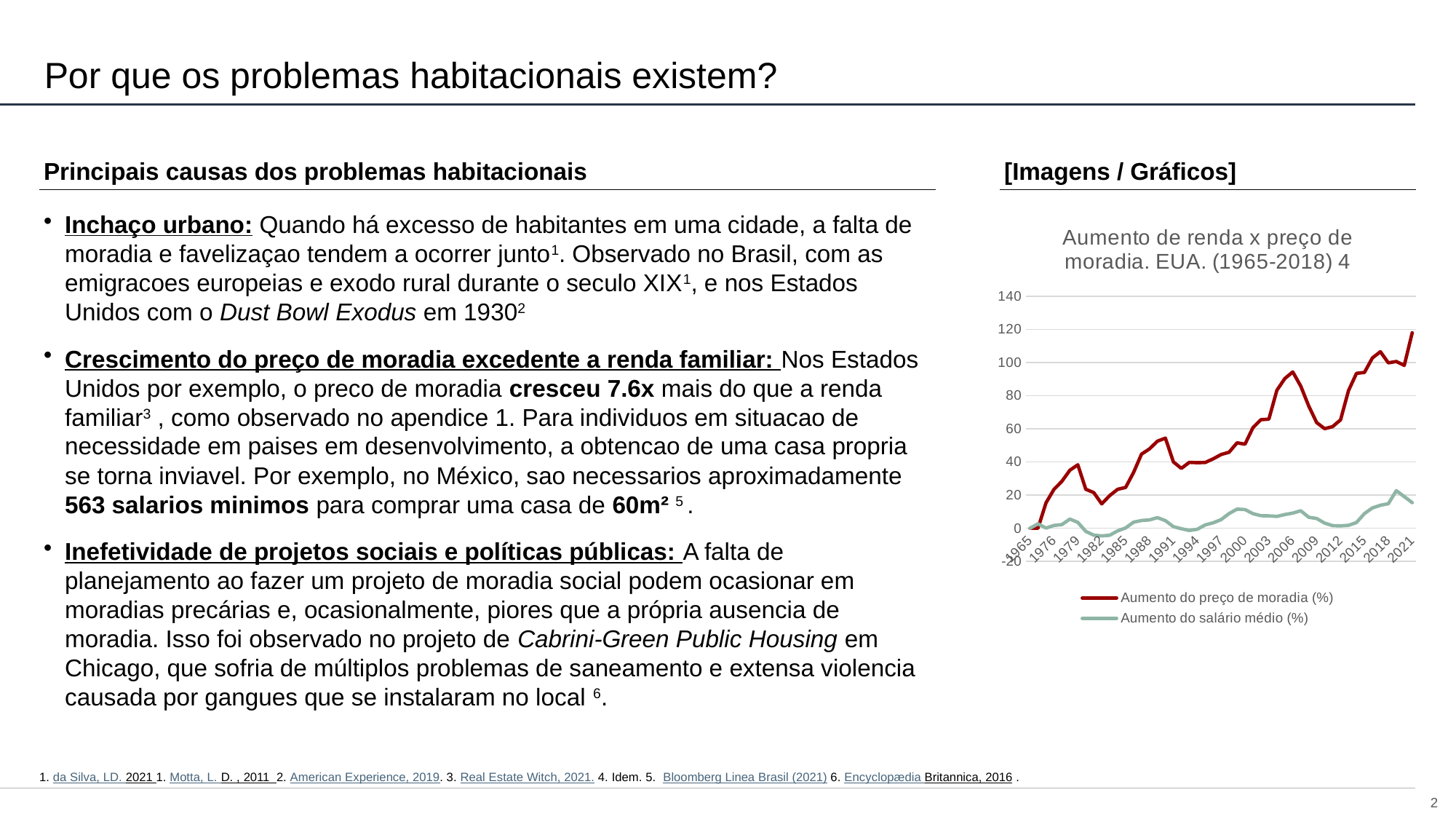

# Por que os problemas habitacionais existem?
Principais causas dos problemas habitacionais
[Imagens / Gráficos]
Inchaço urbano: Quando há excesso de habitantes em uma cidade, a falta de moradia e favelizaçao tendem a ocorrer junto1. Observado no Brasil, com as emigracoes europeias e exodo rural durante o seculo XIX1, e nos Estados Unidos com o Dust Bowl Exodus em 19302
Crescimento do preço de moradia excedente a renda familiar: Nos Estados Unidos por exemplo, o preco de moradia cresceu 7.6x mais do que a renda familiar3 , como observado no apendice 1. Para individuos em situacao de necessidade em paises em desenvolvimento, a obtencao de uma casa propria se torna inviavel. Por exemplo, no México, sao necessarios aproximadamente 563 salarios minimos para comprar uma casa de 60m² 5 .
Inefetividade de projetos sociais e políticas públicas: A falta de planejamento ao fazer um projeto de moradia social podem ocasionar em moradias precárias e, ocasionalmente, piores que a própria ausencia de moradia. Isso foi observado no projeto de Cabrini-Green Public Housing em Chicago, que sofria de múltiplos problemas de saneamento e extensa violencia causada por gangues que se instalaram no local 6.

### Chart: Aumento de renda x preço de moradia. EUA. (1965-2018) 4

| Category | Aumento do preço de moradia (%) | Aumento do salário médio (%) |
|---|---|---|
| 1965 | 0.0 | 0.0 |
| 1970 | 0.03 | 2.7 |
| 1975 | 15.32 | 0.13 |
| 1976 | 23.47 | 1.69 |
| 1977 | 28.36 | 2.23 |
| 1978 | 35.05 | 5.57 |
| 1979 | 38.32 | 3.54 |
| 1980 | 23.56 | -1.89 |
| 1981 | 21.53 | -4.15 |
| 1982 | 14.72 | -4.59 |
| 1983 | 19.71 | -4.22 |
| 1984 | 23.51 | -1.56 |
| 1985 | 24.64 | 0.2 |
| 1986 | 33.66 | 3.68 |
| 1987 | 44.74 | 4.68 |
| 1988 | 47.91 | 5.05 |
| 1989 | 52.57 | 6.43 |
| 1990 | 54.39 | 4.62 |
| 1991 | 40.05 | 0.97 |
| 1992 | 36.13 | -0.27 |
| 1993 | 39.8 | -1.32 |
| 1994 | 39.58 | -0.6 |
| 1995 | 39.72 | 2.04 |
| 1996 | 41.88 | 3.29 |
| 1997 | 44.5 | 5.24 |
| 1998 | 45.88 | 8.88 |
| 1999 | 51.57 | 11.53 |
| 2000 | 50.74 | 11.29 |
| 2001 | 60.75 | 8.82 |
| 2002 | 65.52 | 7.6 |
| 2003 | 65.87 | 7.5 |
| 2004 | 83.29 | 7.16 |
| 2005 | 90.37 | 8.29 |
| 2006 | 94.37 | 9.15 |
| 2007 | 85.79 | 10.57 |
| 2008 | 73.84 | 6.65 |
| 2009 | 63.78 | 5.9 |
| 2010 | 60.11 | 3.14 |
| 2011 | 61.35 | 1.6 |
| 2012 | 65.42 | 1.45 |
| 2013 | 83.08 | 1.78 |
| 2014 | 93.53 | 3.46 |
| 2015 | 94.06 | 8.86 |
| 2016 | 102.82 | 12.29 |
| 2017 | 106.56 | 13.89 |
| 2018 | 99.84 | 14.8 |
| 2019 | 100.69 | 22.68 |
| 2020 | 98.31 | 19.1 |
| 2021 | 118.04 | 15.45 |
1. da Silva, LD. 2021 1. Motta, L. D. , 2011  2. American Experience, 2019. 3. Real Estate Witch, 2021. 4. Idem. 5.  Bloomberg Linea Brasil (2021) 6. Encyclopædia Britannica, 2016 .